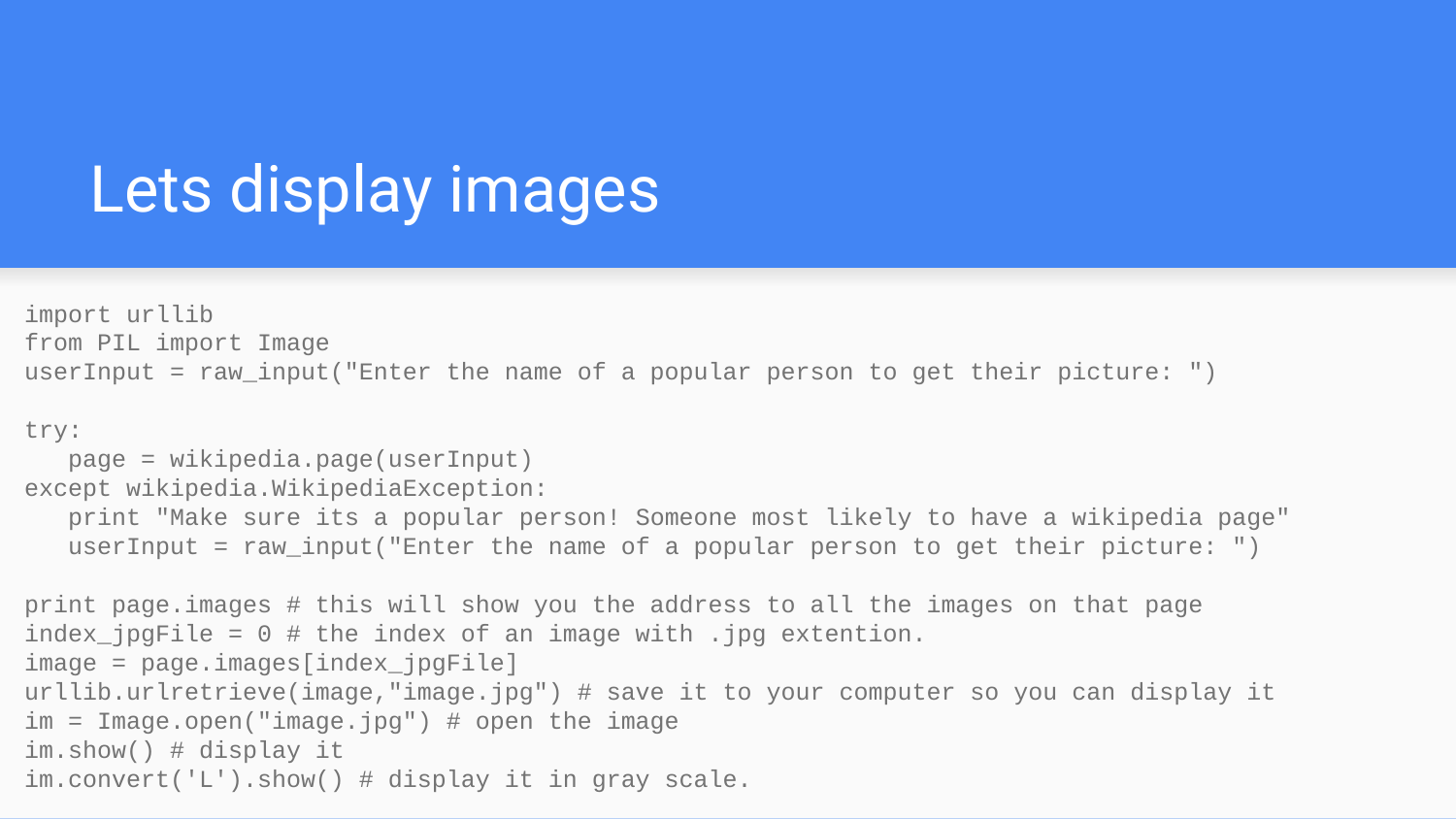

# Lets display images
import urllib
from PIL import Image
userInput = raw_input("Enter the name of a popular person to get their picture: ")

try:
   page = wikipedia.page(userInput)
except wikipedia.WikipediaException:
   print "Make sure its a popular person! Someone most likely to have a wikipedia page"
   userInput = raw_input("Enter the name of a popular person to get their picture: ")

print page.images # this will show you the address to all the images on that page
index_jpgFile = 0 # the index of an image with .jpg extention.
image = page.images[index_jpgFile]
urllib.urlretrieve(image,"image.jpg") # save it to your computer so you can display it
im = Image.open("image.jpg") # open the image
im.show() # display it
im.convert('L').show() # display it in gray scale.